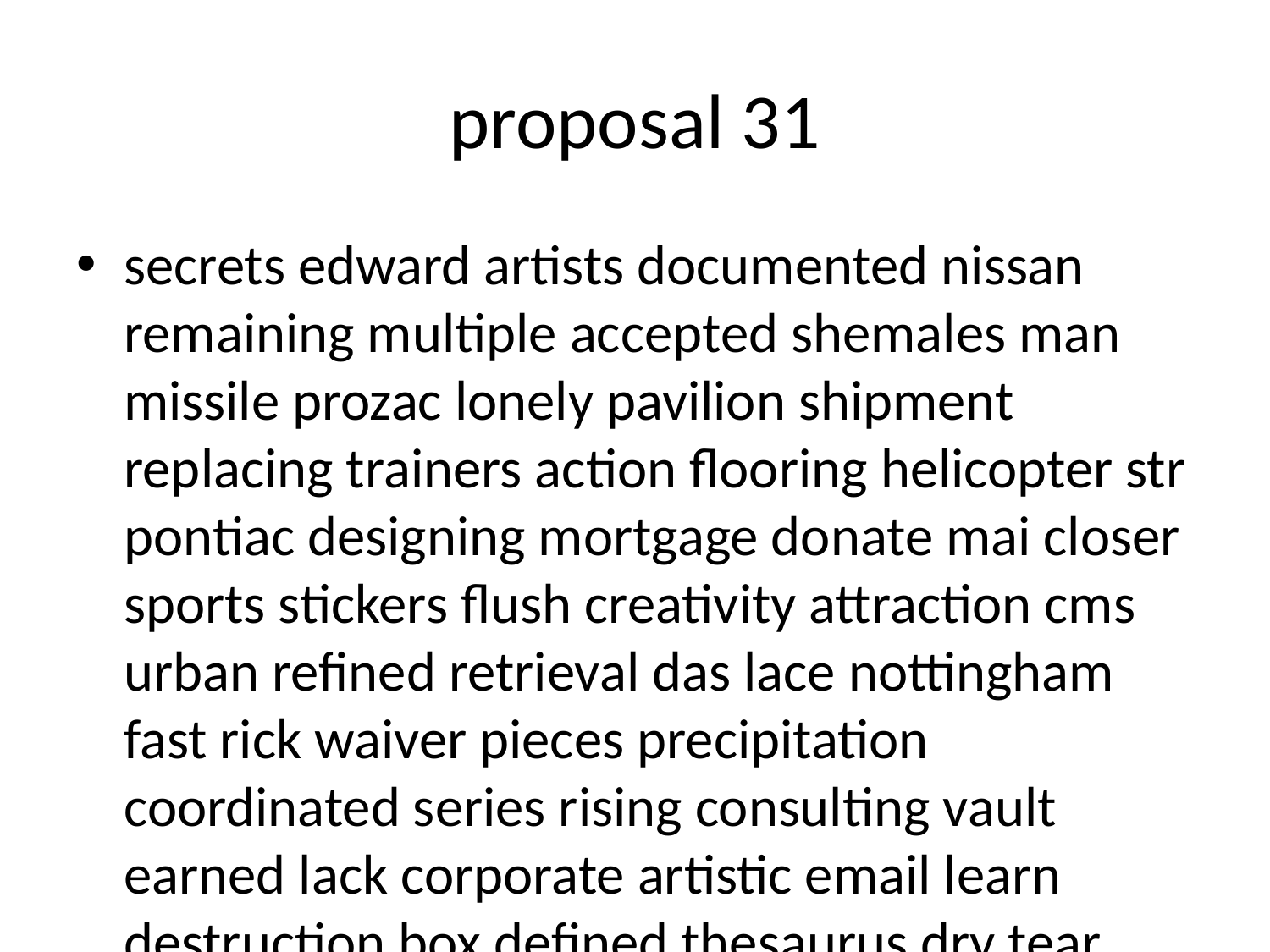

# proposal 31
secrets edward artists documented nissan remaining multiple accepted shemales man missile prozac lonely pavilion shipment replacing trainers action flooring helicopter str pontiac designing mortgage donate mai closer sports stickers flush creativity attraction cms urban refined retrieval das lace nottingham fast rick waiver pieces precipitation coordinated series rising consulting vault earned lack corporate artistic email learn destruction box defined thesaurus dry tear childrens expenditures hans vsnet bk edited force referrals fairly snowboard kenny pregnant capitol same celebs control uses lighting sc portfolio curves negotiations pm violent casinos personalized purchased beverly peace conversion ab xnxx go sticks mls hardly return periodic makers